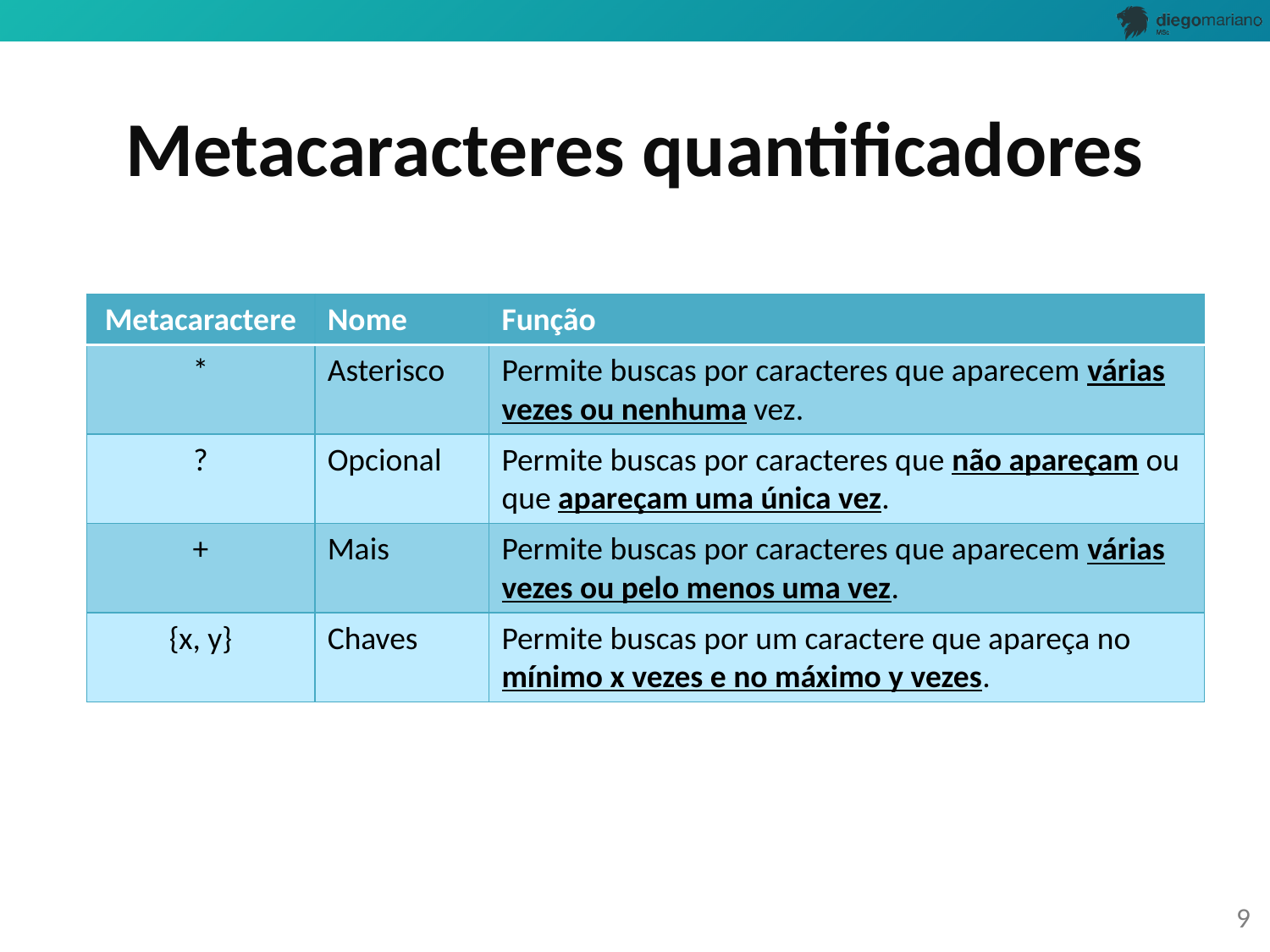

# Metacaracteres quantificadores
| Metacaractere | Nome | Função |
| --- | --- | --- |
| \* | Asterisco | Permite buscas por caracteres que aparecem várias vezes ou nenhuma vez. |
| ? | Opcional | Permite buscas por caracteres que não apareçam ou que apareçam uma única vez. |
| + | Mais | Permite buscas por caracteres que aparecem várias vezes ou pelo menos uma vez. |
| {x, y} | Chaves | Permite buscas por um caractere que apareça no mínimo x vezes e no máximo y vezes. |
9